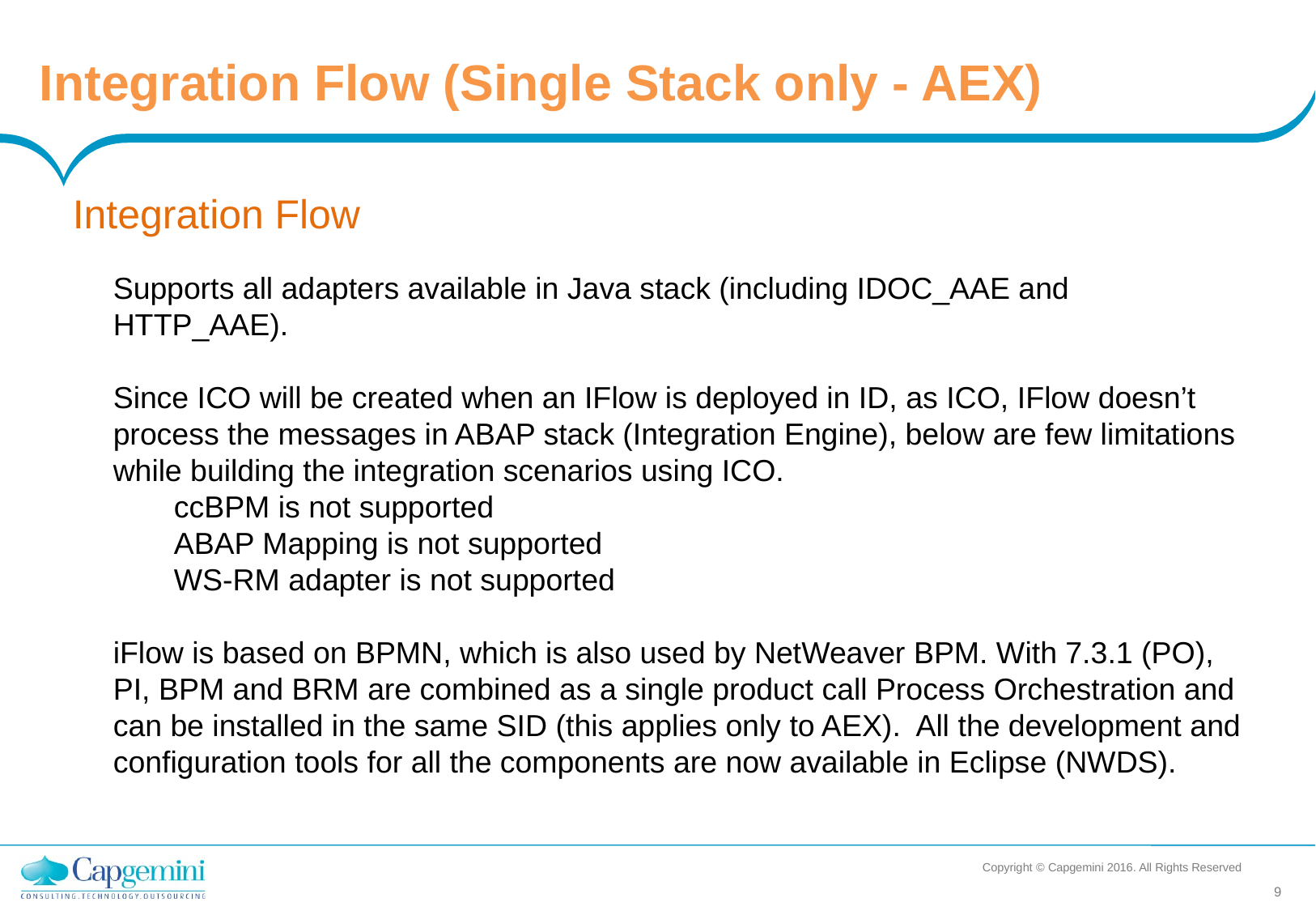

Integration Flow (Single Stack only - AEX)

Integration Flow
Supports all adapters available in Java stack (including IDOC_AAE and HTTP_AAE).

Since ICO will be created when an IFlow is deployed in ID, as ICO, IFlow doesn’t process the messages in ABAP stack (Integration Engine), below are few limitations while building the integration scenarios using ICO.
ccBPM is not supported
ABAP Mapping is not supported
WS-RM adapter is not supported

iFlow is based on BPMN, which is also used by NetWeaver BPM. With 7.3.1 (PO), PI, BPM and BRM are combined as a single product call Process Orchestration and can be installed in the same SID (this applies only to AEX).  All the development and configuration tools for all the components are now available in Eclipse (NWDS).

Copyright © Capgemini 2016. All Rights Reserved
9